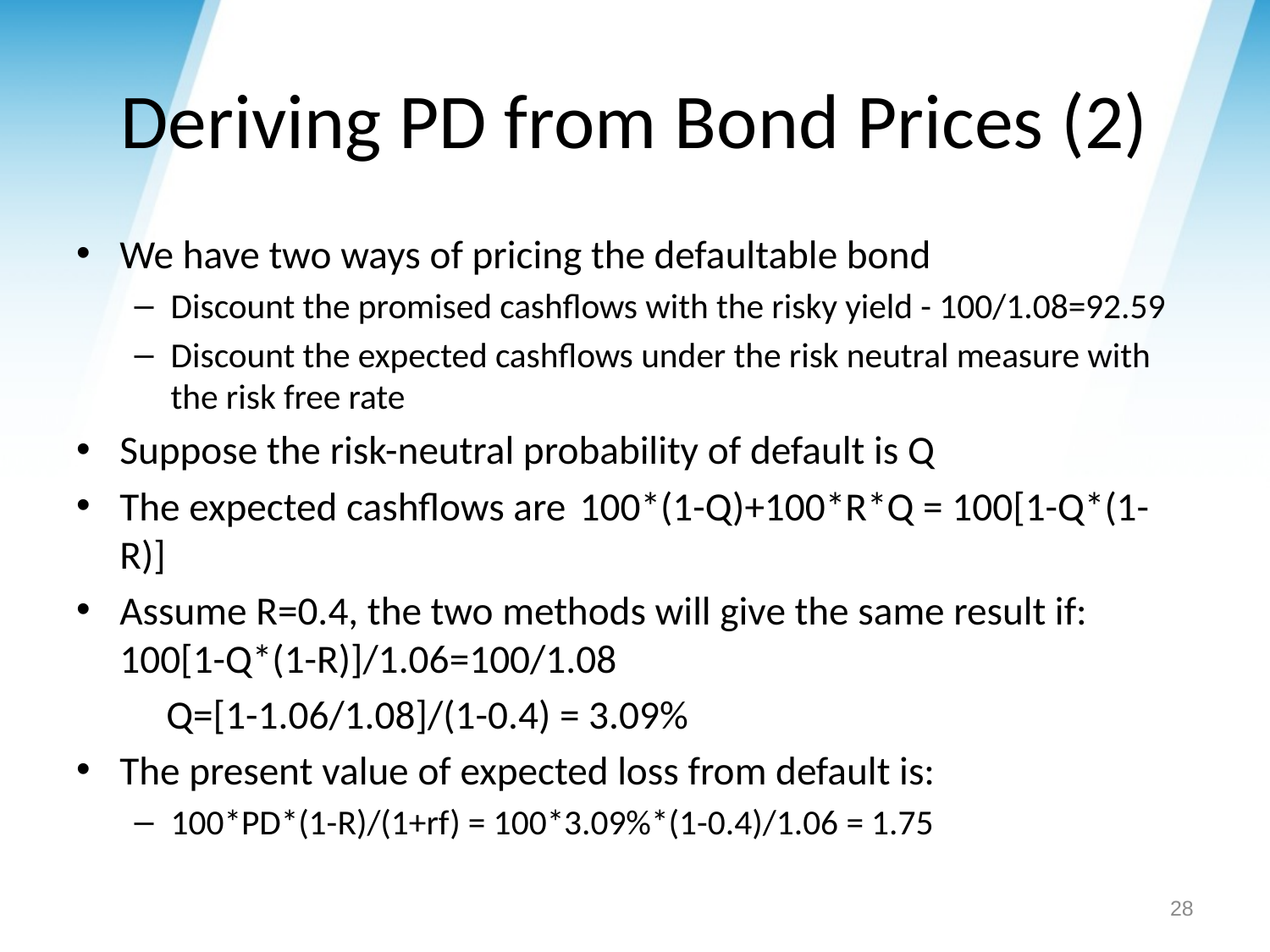

# Deriving PD from Bond Prices (2)
We have two ways of pricing the defaultable bond
Discount the promised cashflows with the risky yield - 100/1.08=92.59
Discount the expected cashflows under the risk neutral measure with the risk free rate
Suppose the risk-neutral probability of default is Q
The expected cashflows are											 100*(1-Q)+100*R*Q = 100[1-Q*(1-R)]
Assume R=0.4, the two methods will give the same result if: 			100[1-Q*(1-R)]/1.06=100/1.08
			Q=[1-1.06/1.08]/(1-0.4) = 3.09%
The present value of expected loss from default is:
100*PD*(1-R)/(1+rf) = 100*3.09%*(1-0.4)/1.06 = 1.75
28